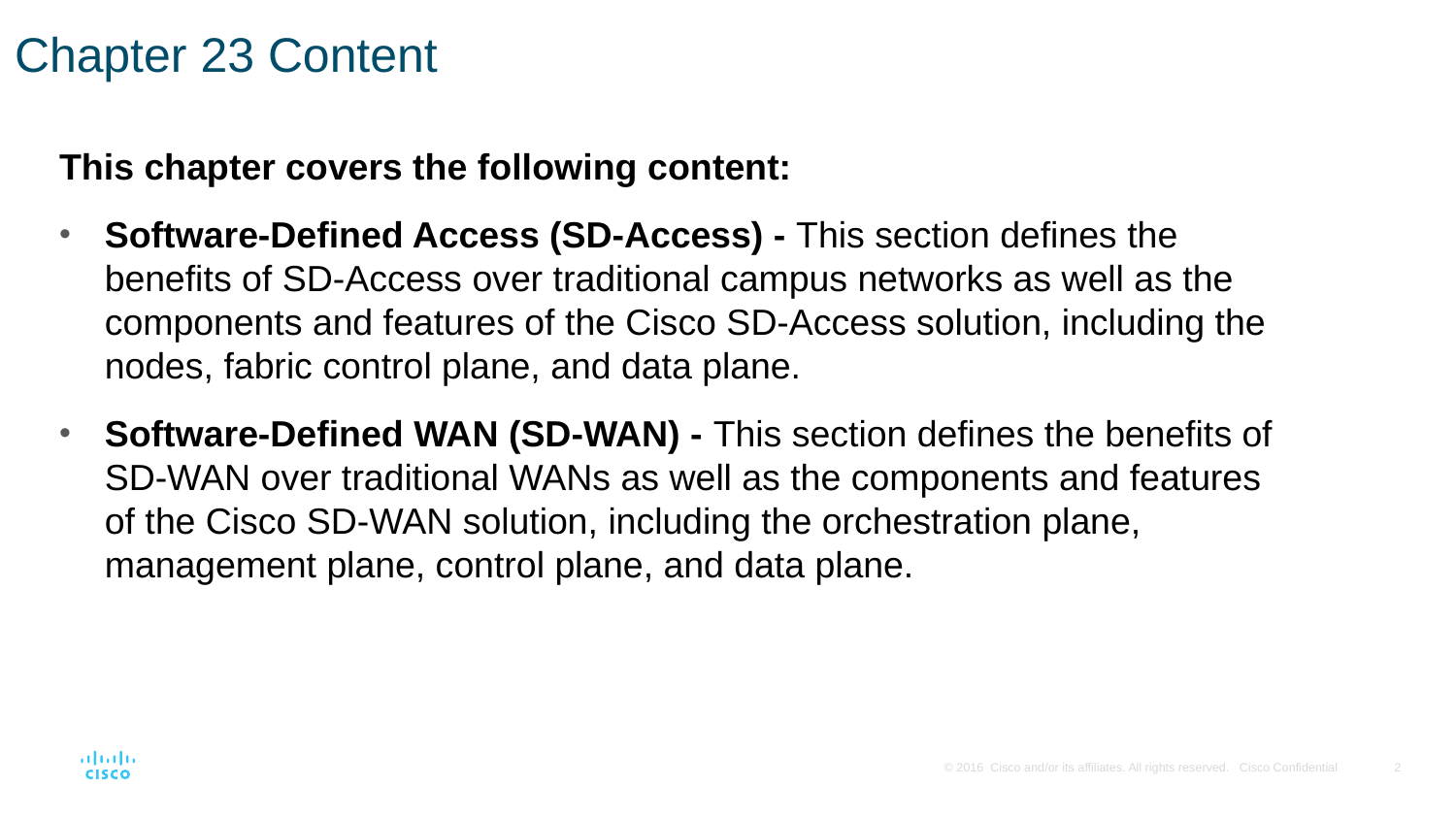

# Chapter 23 Content
This chapter covers the following content:
Software-Defined Access (SD-Access) - This section defines the benefits of SD-Access over traditional campus networks as well as the components and features of the Cisco SD-Access solution, including the nodes, fabric control plane, and data plane.
Software-Defined WAN (SD-WAN) - This section defines the benefits of SD-WAN over traditional WANs as well as the components and features of the Cisco SD-WAN solution, including the orchestration plane, management plane, control plane, and data plane.